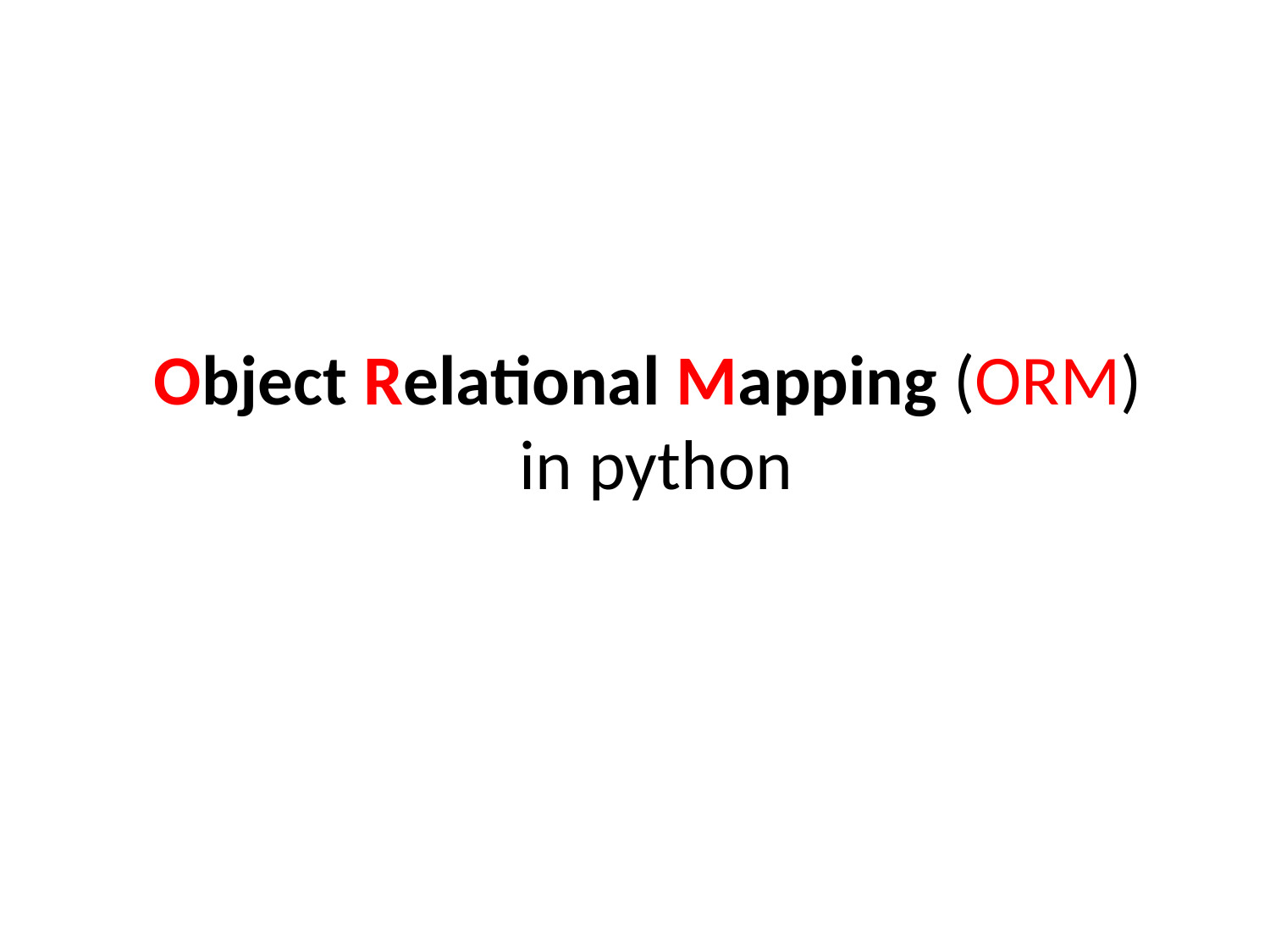

# Object Relational Mapping (ORM) in python